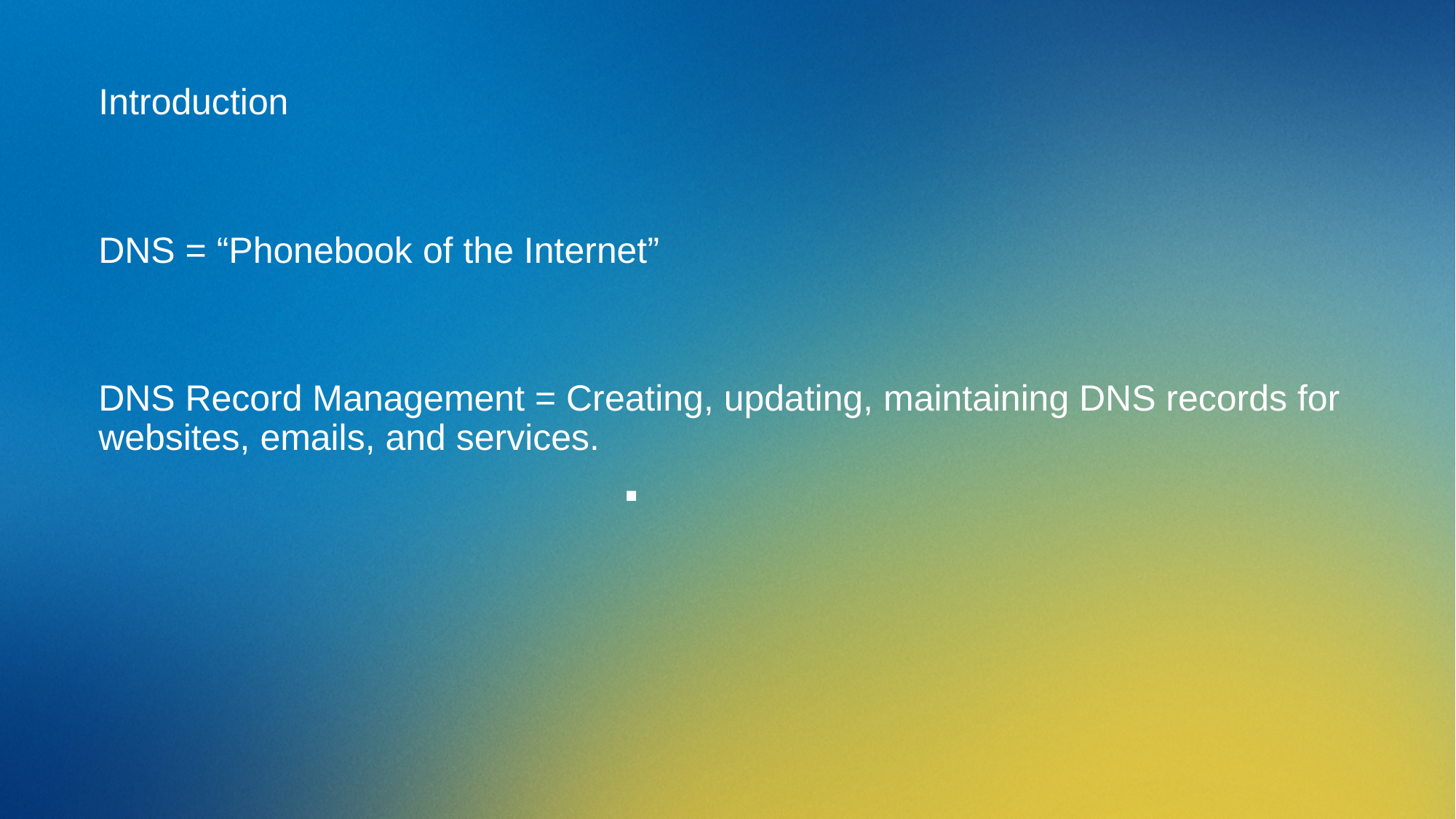

Introduction

DNS = “Phonebook of the Internet”

DNS Record Management = Creating, updating, maintaining DNS records for websites, emails, and services.

# .